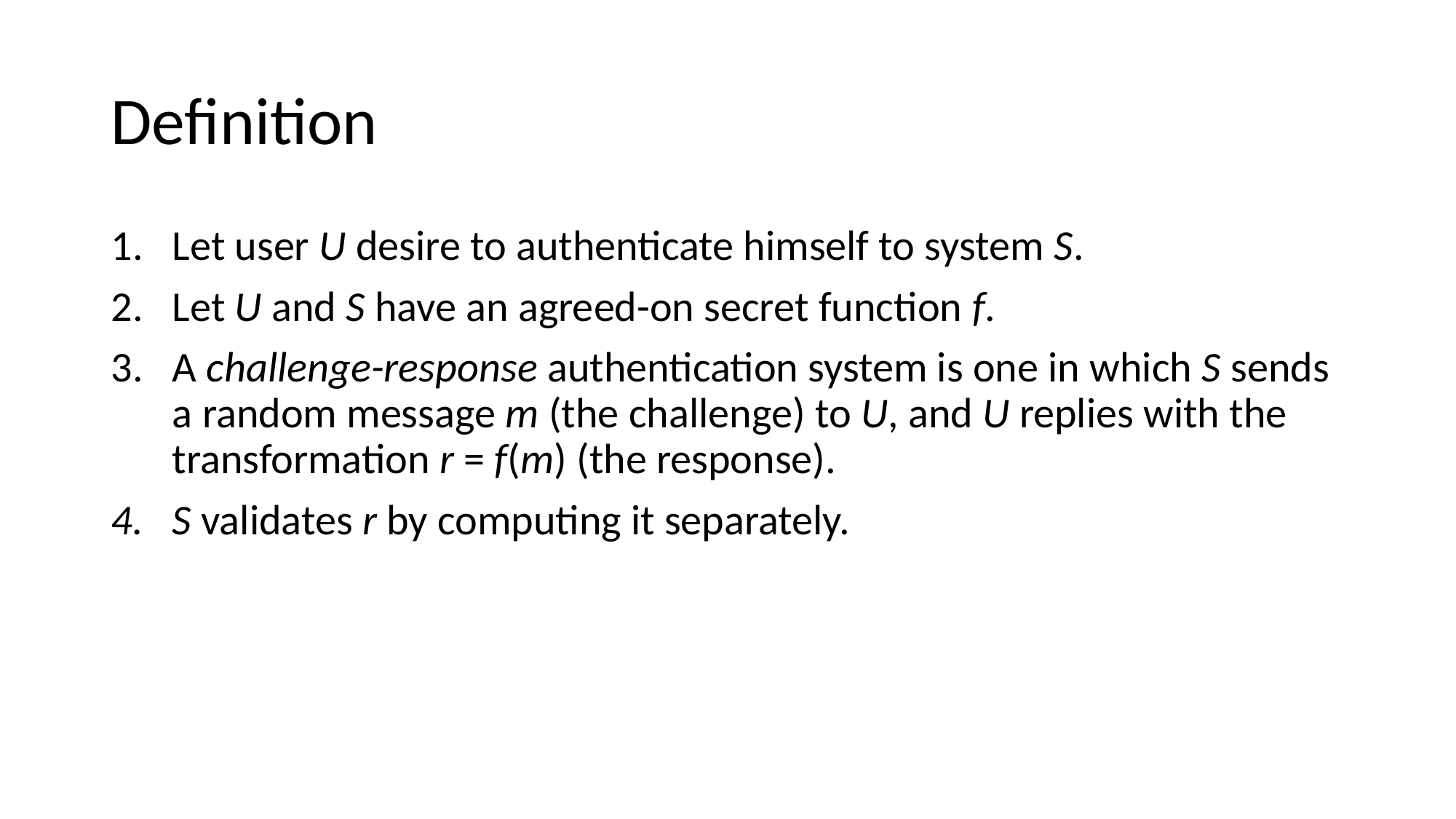

# Definition
Let user U desire to authenticate himself to system S.
Let U and S have an agreed-on secret function f.
A challenge-response authentication system is one in which S sends a random message m (the challenge) to U, and U replies with the transformation r = f(m) (the response).
S validates r by computing it separately.